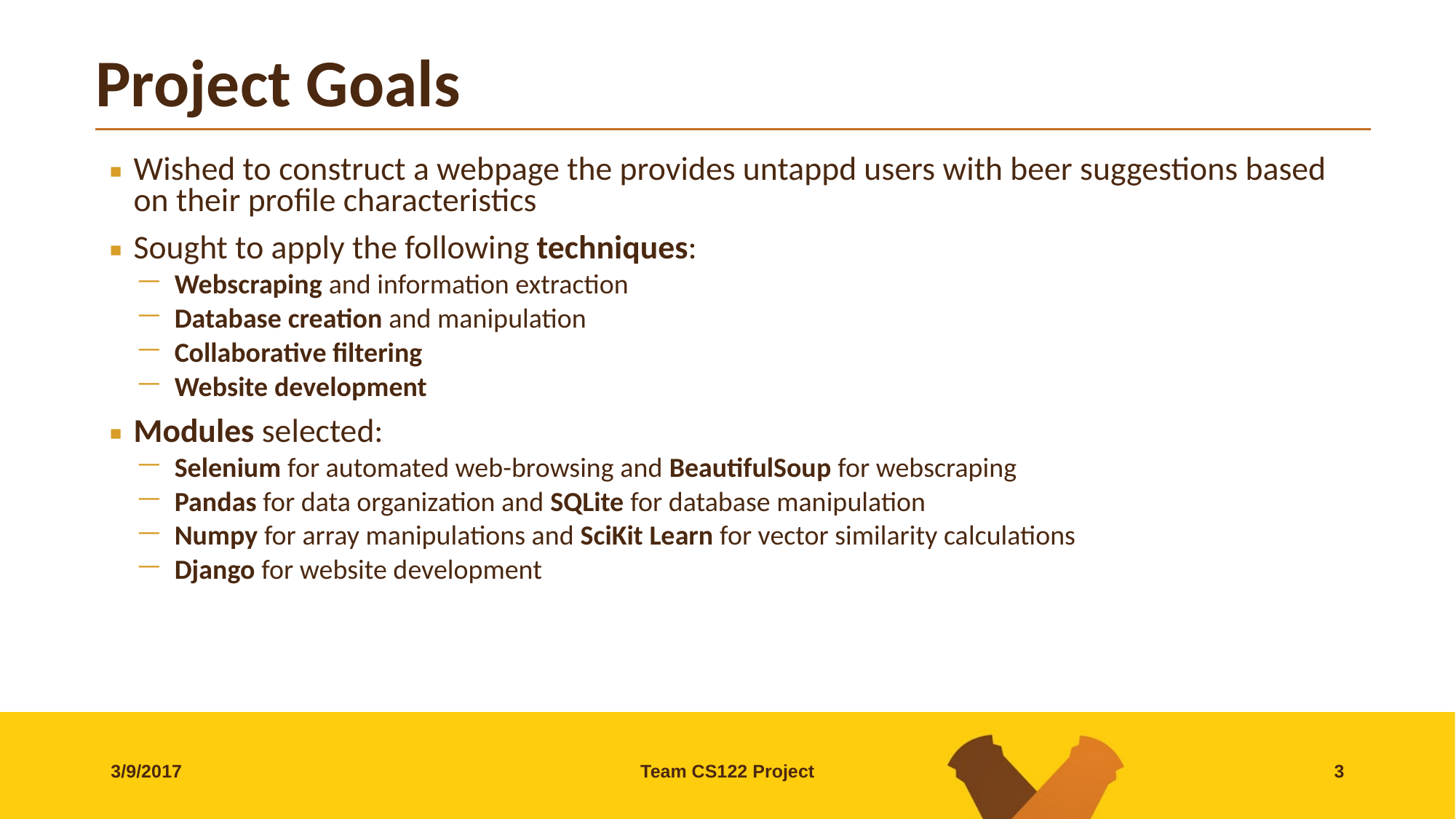

Project Goals
Wished to construct a webpage the provides untappd users with beer suggestions based on their profile characteristics
Sought to apply the following techniques:
Webscraping and information extraction
Database creation and manipulation
Collaborative filtering
Website development
Modules selected:
Selenium for automated web-browsing and BeautifulSoup for webscraping
Pandas for data organization and SQLite for database manipulation
Numpy for array manipulations and SciKit Learn for vector similarity calculations
Django for website development
3/9/2017
Team CS122 Project
3